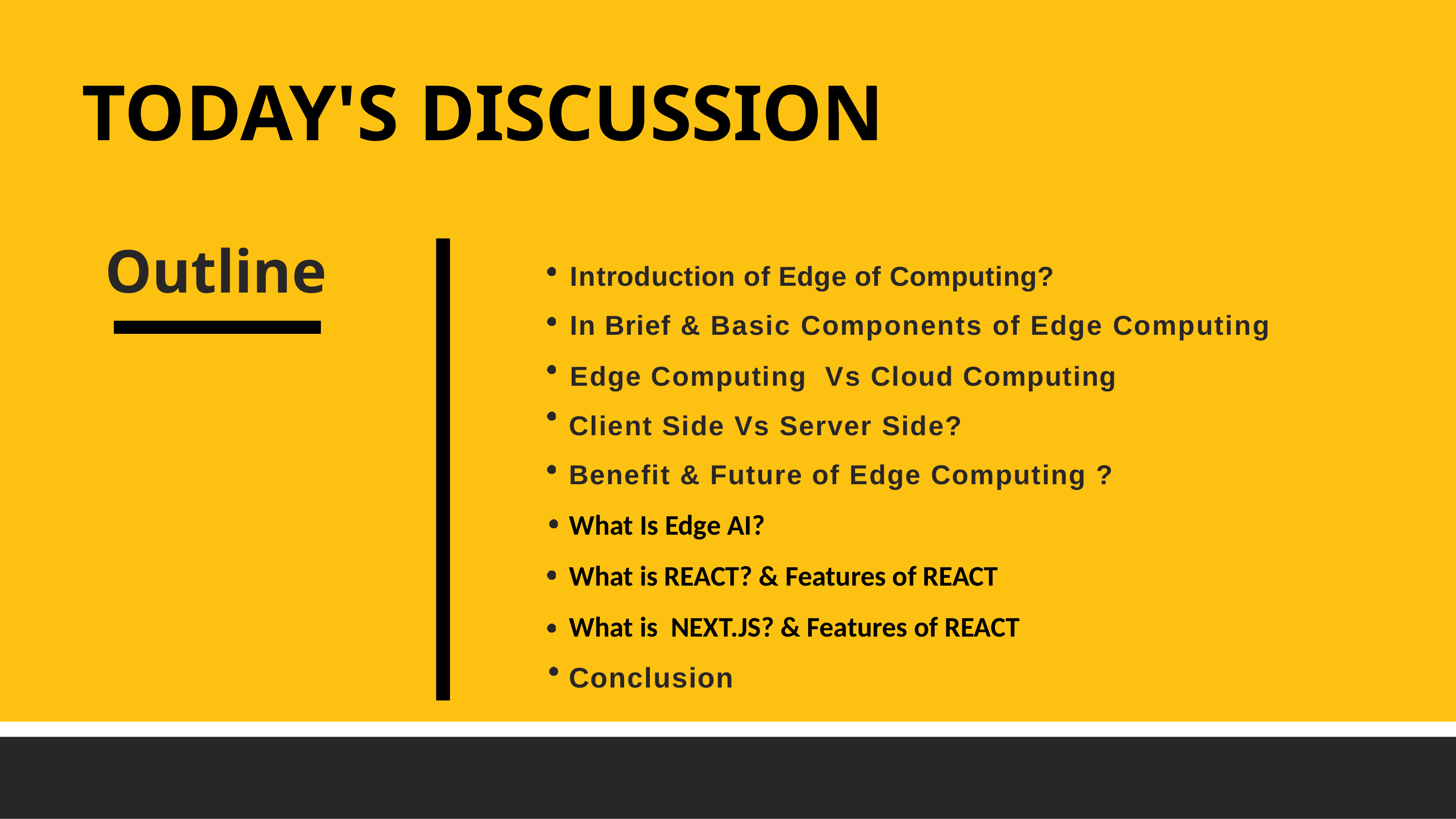

# TODAY'S DISCUSSION
Outline

Introduction of Edge of Computing?
In Brief & Basic Components of Edge Computing
Edge Computing  Vs Cloud Computing
Client Side Vs Server Side?
Benefit & Future of Edge Computing ?
What Is Edge AI?
What is REACT? & Features of REACT
What is  NEXT.JS? & Features of REACT
Conclusion